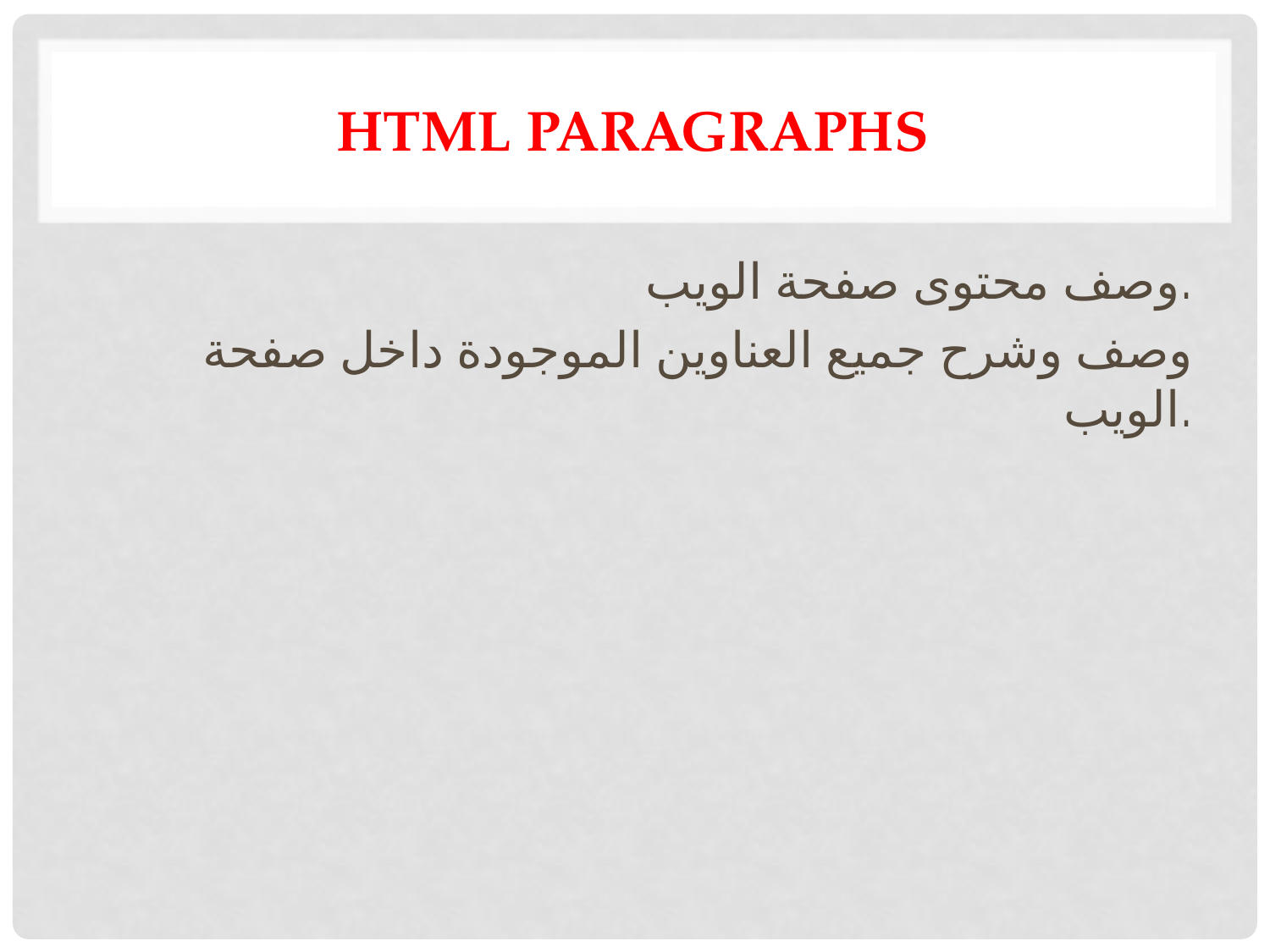

# Html paragraphs
وصف محتوى صفحة الويب.
وصف وشرح جميع العناوين الموجودة داخل صفحة الويب.